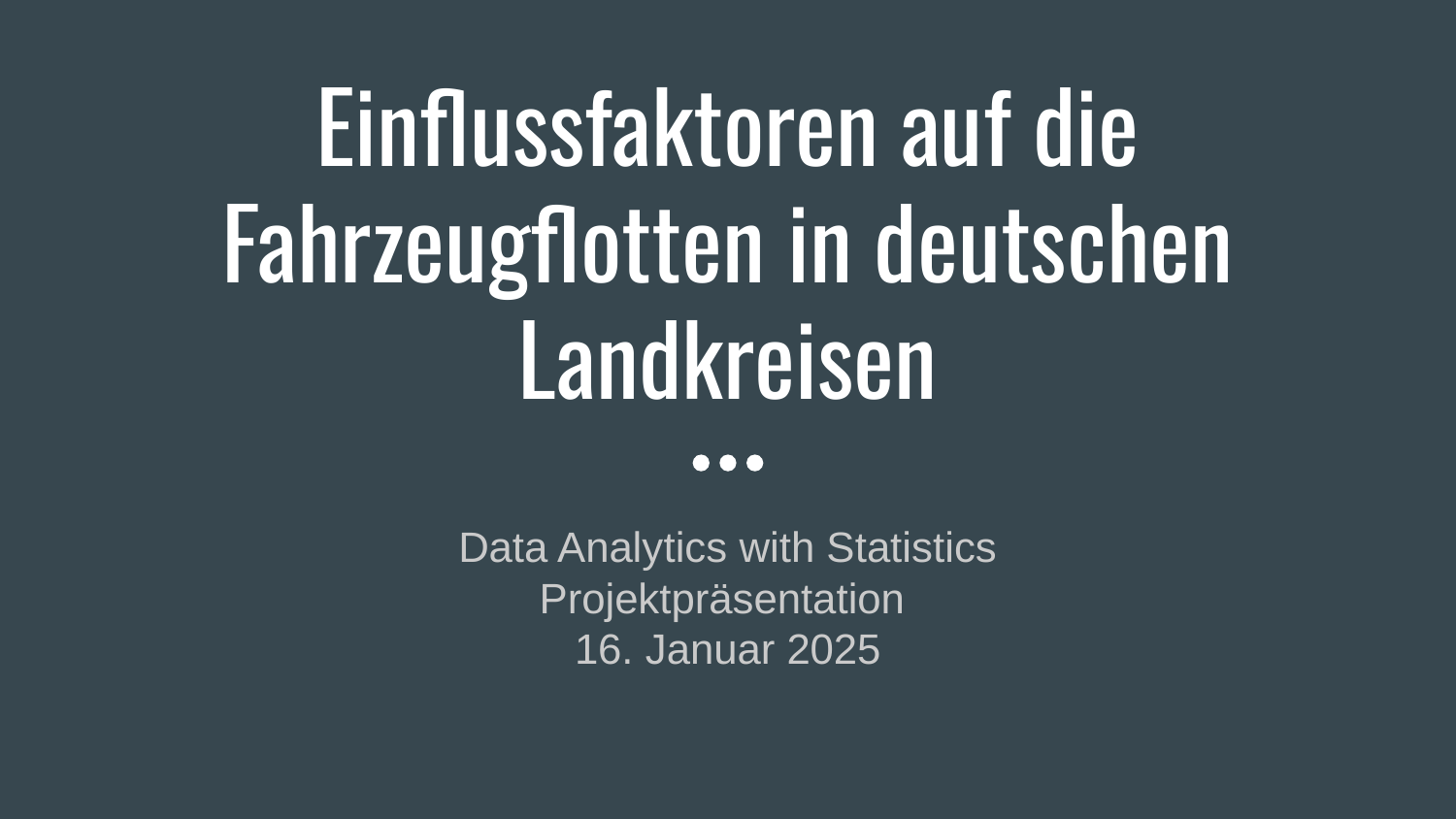

# Einflussfaktoren auf die Fahrzeugflotten in deutschen Landkreisen
Data Analytics with Statistics
Projektpräsentation
16. Januar 2025